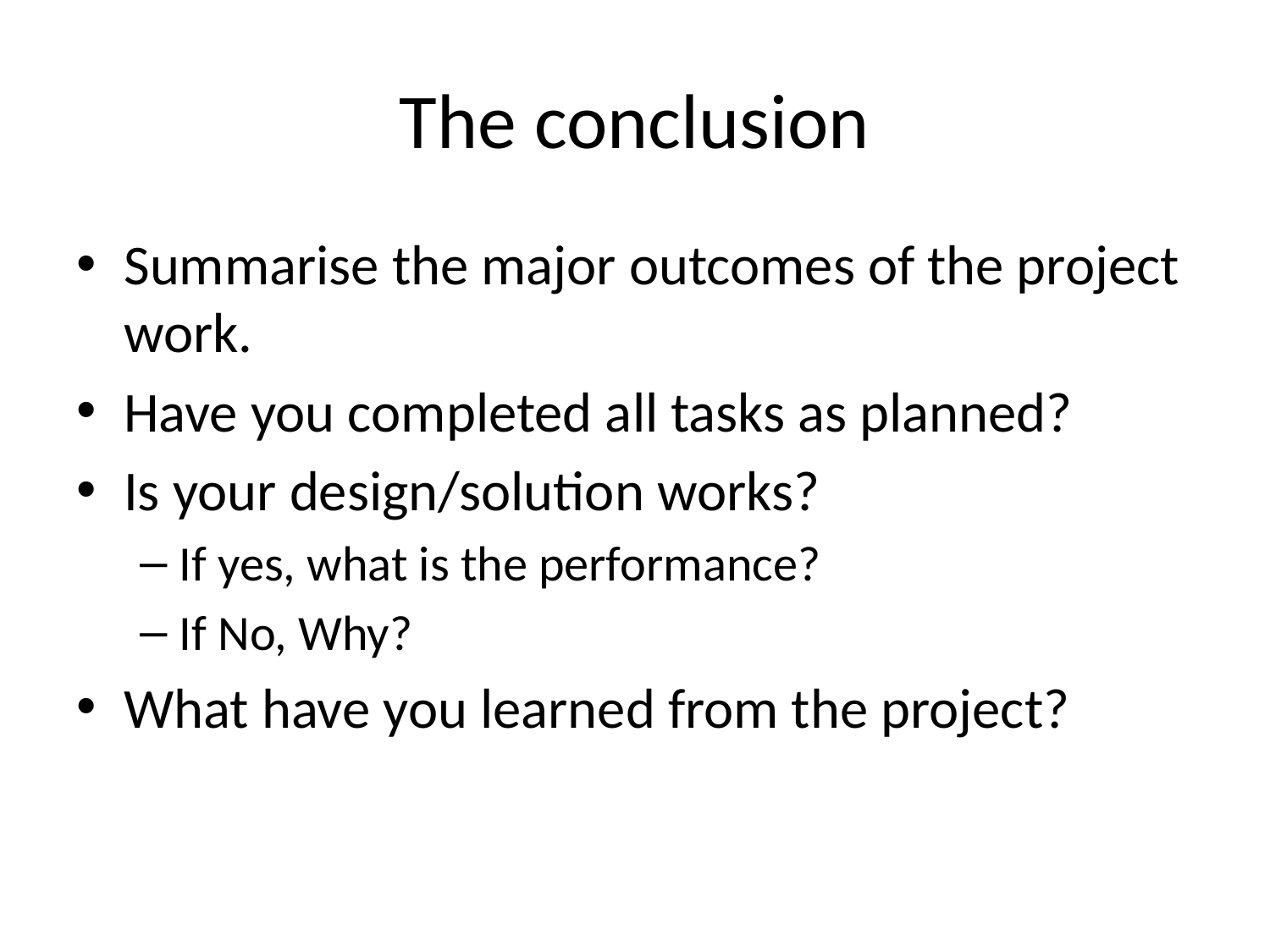

# The conclusion
Summarise the major outcomes of the project work.
Have you completed all tasks as planned?
Is your design/solution works?
If yes, what is the performance?
If No, Why?
What have you learned from the project?